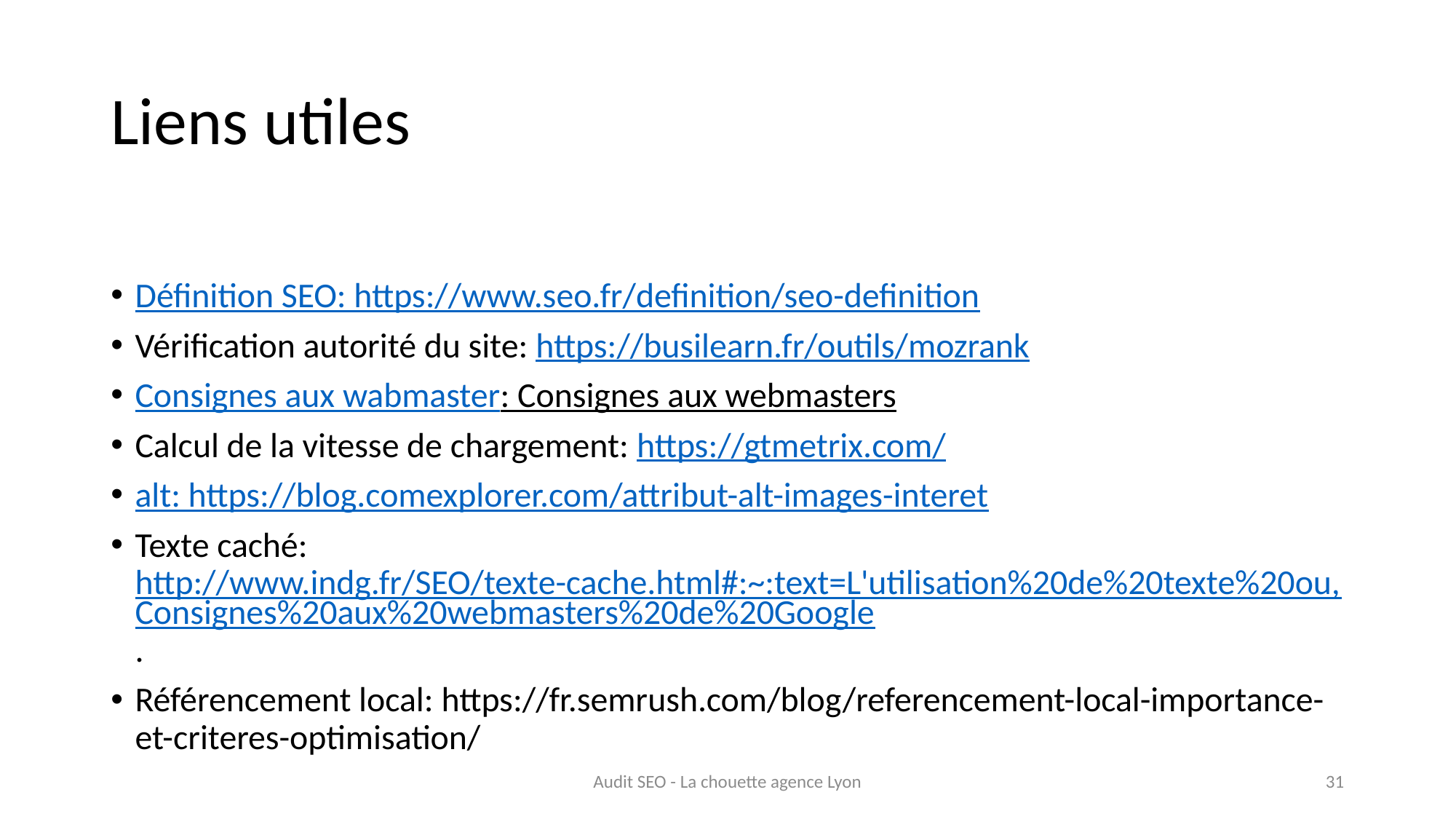

# Liens utiles

Définition SEO: https://www.seo.fr/definition/seo-definition
Vérification autorité du site: https://busilearn.fr/outils/mozrank
Consignes aux wabmaster: Consignes aux webmasters
Calcul de la vitesse de chargement: https://gtmetrix.com/
alt: https://blog.comexplorer.com/attribut-alt-images-interet
Texte caché: http://www.indg.fr/SEO/texte-cache.html#:~:text=L'utilisation%20de%20texte%20ou,Consignes%20aux%20webmasters%20de%20Google.
Référencement local: https://fr.semrush.com/blog/referencement-local-importance-et-criteres-optimisation/

Audit SEO - La chouette agence Lyon
31